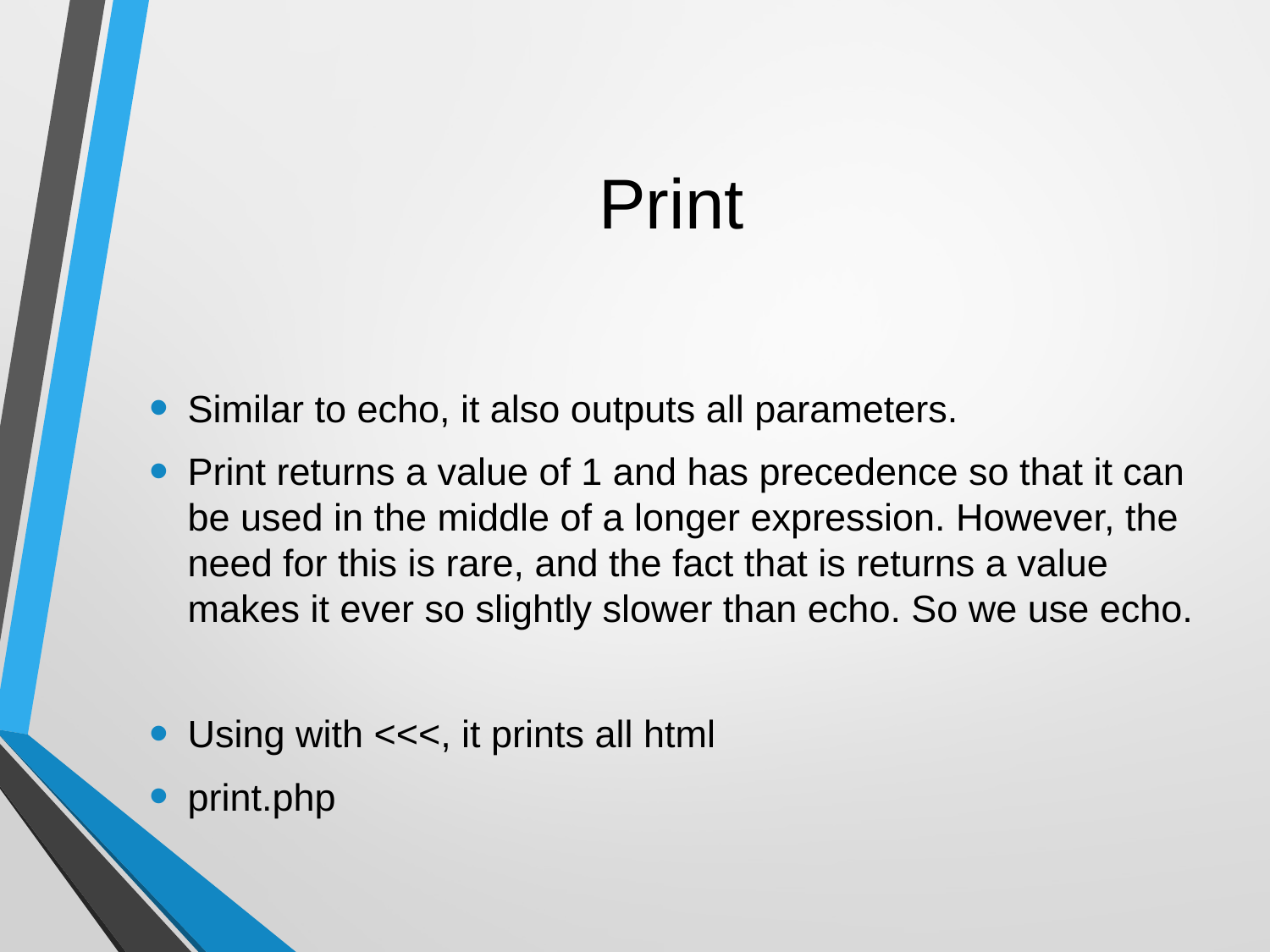

# Print
Similar to echo, it also outputs all parameters.
Print returns a value of 1 and has precedence so that it can be used in the middle of a longer expression. However, the need for this is rare, and the fact that is returns a value makes it ever so slightly slower than echo. So we use echo.

Using with <<<, it prints all html
print.php